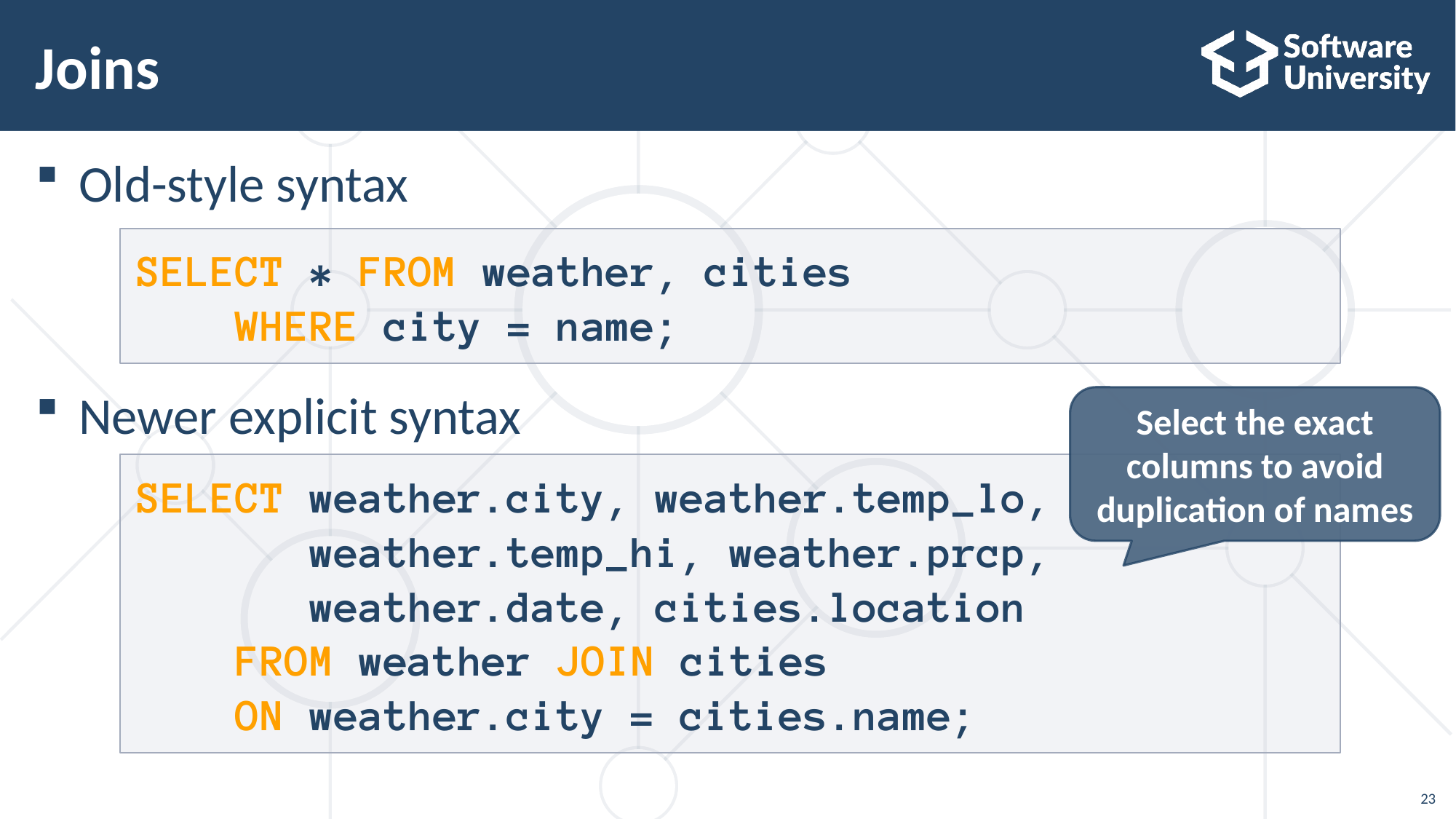

# Joins
Old-style syntax

Newer explicit syntax
SELECT * FROM weather, cities
    WHERE city = name;
Select the exact columns to avoid duplication of names
SELECT weather.city, weather.temp_lo,
       weather.temp_hi, weather.prcp,
       weather.date, cities.location
    FROM weather JOIN cities
    ON weather.city = cities.name;
23